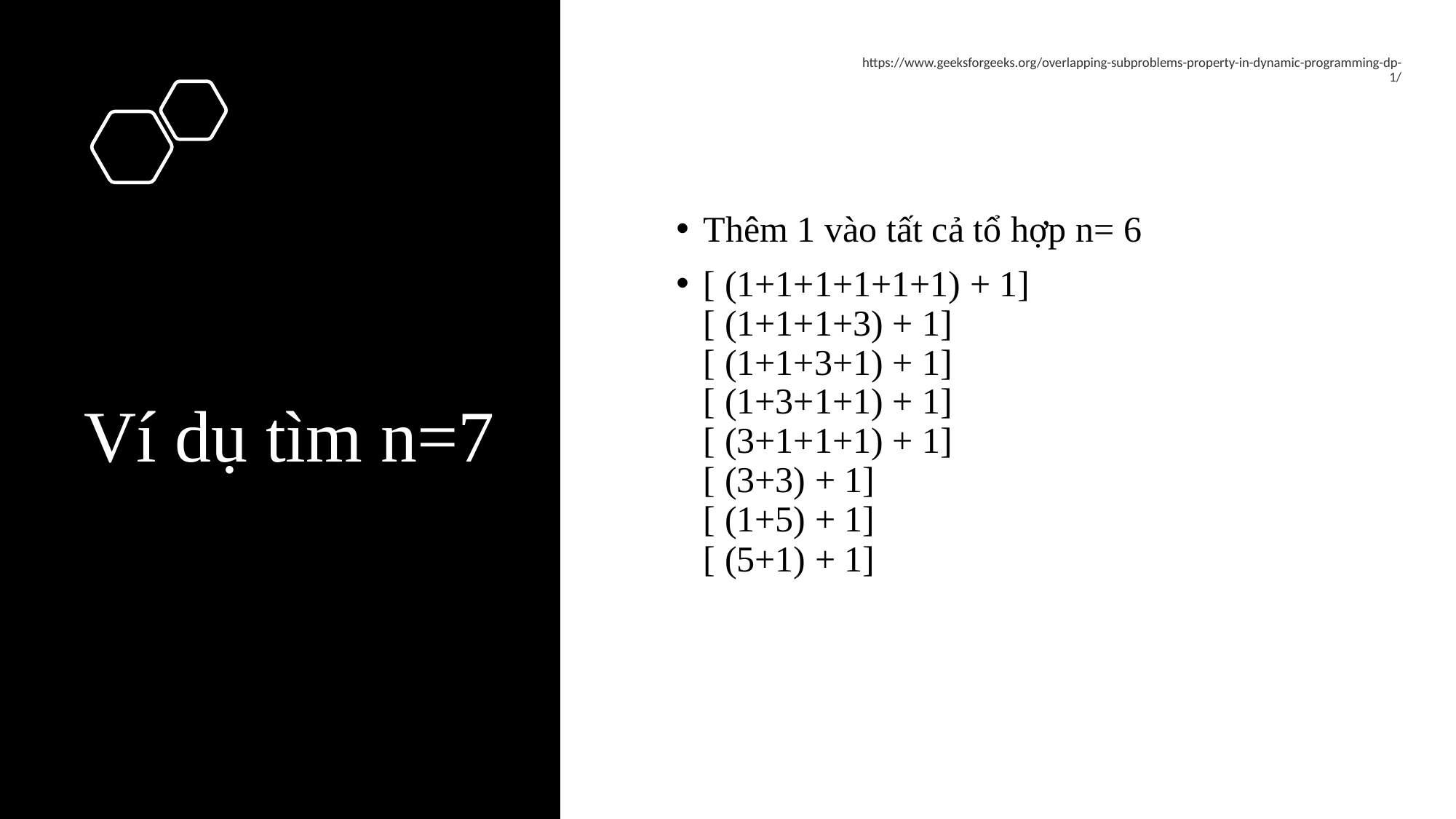

https://www.geeksforgeeks.org/overlapping-subproblems-property-in-dynamic-programming-dp-1/

Thêm 1 vào tất cả tổ hợp n= 6
[ (1+1+1+1+1+1) + 1] 
[ (1+1+1+3) + 1] 
[ (1+1+3+1) + 1] 
[ (1+3+1+1) + 1] 
[ (3+1+1+1) + 1] 
[ (3+3) + 1] 
[ (1+5) + 1] 
[ (5+1) + 1]
# Ví dụ tìm n=7